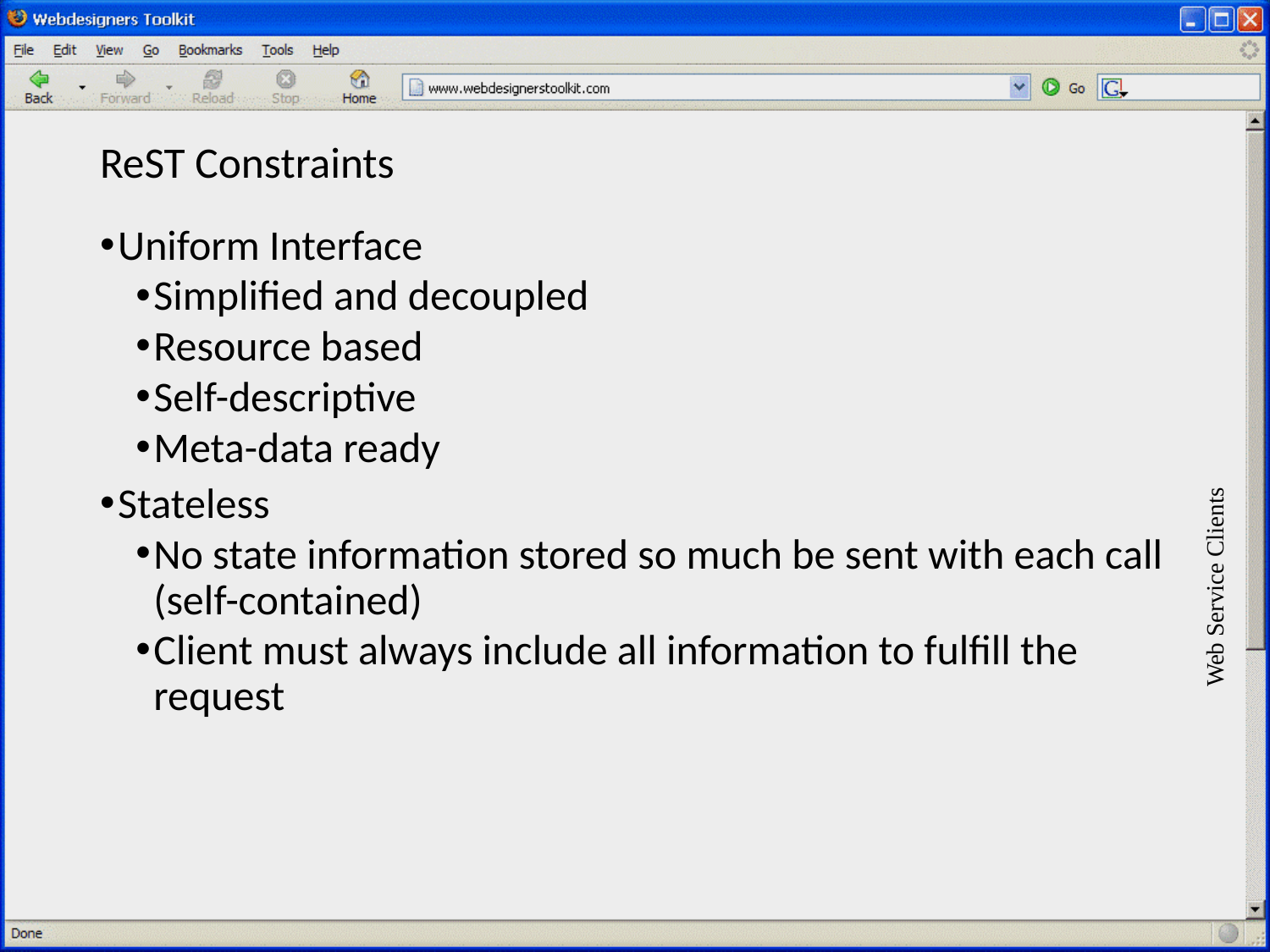

# ReST Constraints
Uniform Interface
Simplified and decoupled
Resource based
Self-descriptive
Meta-data ready
Stateless
No state information stored so much be sent with each call (self-contained)
Client must always include all information to fulfill the request
Web Service Clients